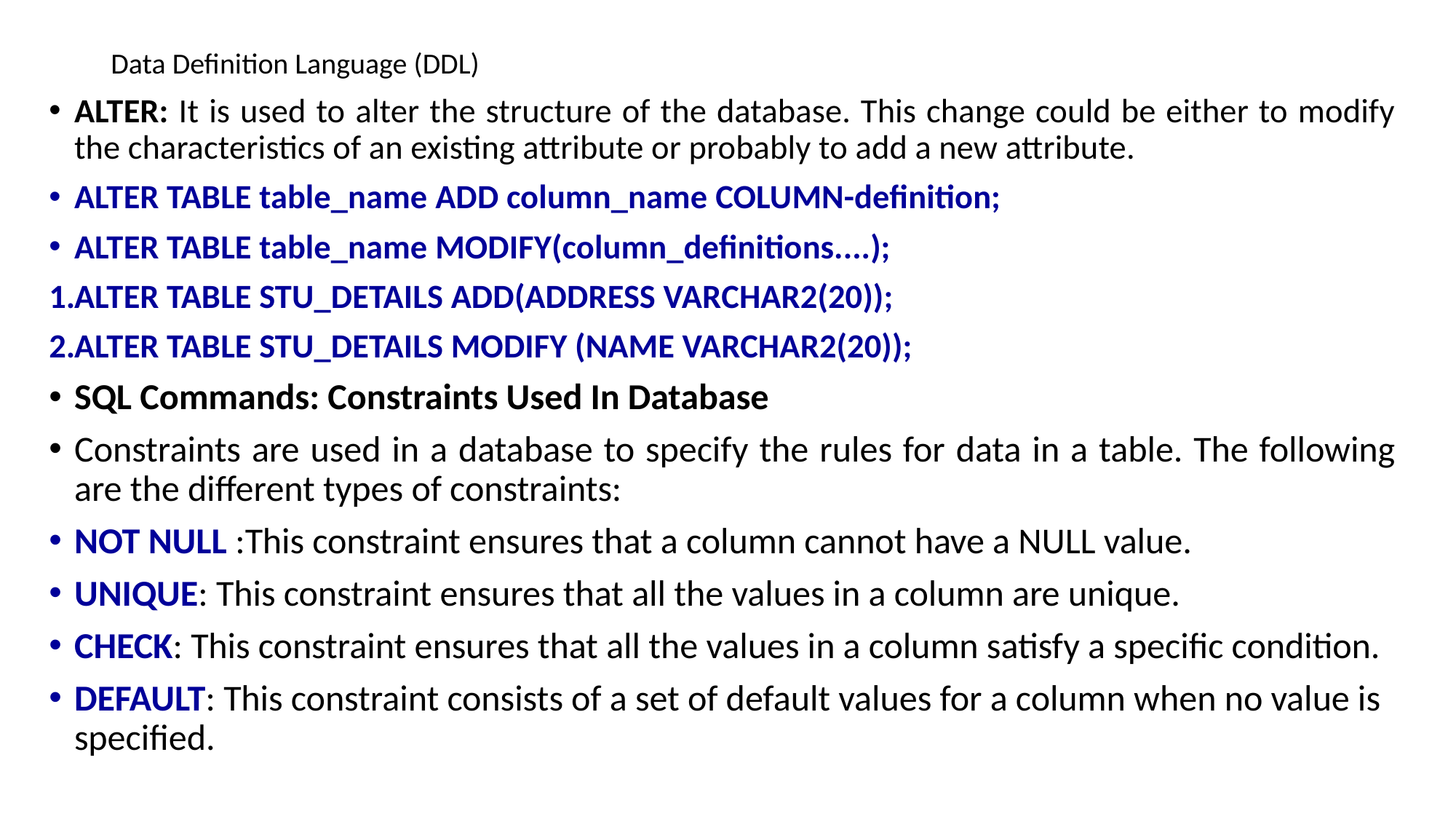

# Data Definition Language (DDL)
ALTER: It is used to alter the structure of the database. This change could be either to modify the characteristics of an existing attribute or probably to add a new attribute.
ALTER TABLE table_name ADD column_name COLUMN-definition;
ALTER TABLE table_name MODIFY(column_definitions....);
ALTER TABLE STU_DETAILS ADD(ADDRESS VARCHAR2(20));
ALTER TABLE STU_DETAILS MODIFY (NAME VARCHAR2(20));
SQL Commands: Constraints Used In Database
Constraints are used in a database to specify the rules for data in a table. The following are the different types of constraints:
NOT NULL :This constraint ensures that a column cannot have a NULL value.
UNIQUE: This constraint ensures that all the values in a column are unique.
CHECK: This constraint ensures that all the values in a column satisfy a specific condition.
DEFAULT: This constraint consists of a set of default values for a column when no value is specified.